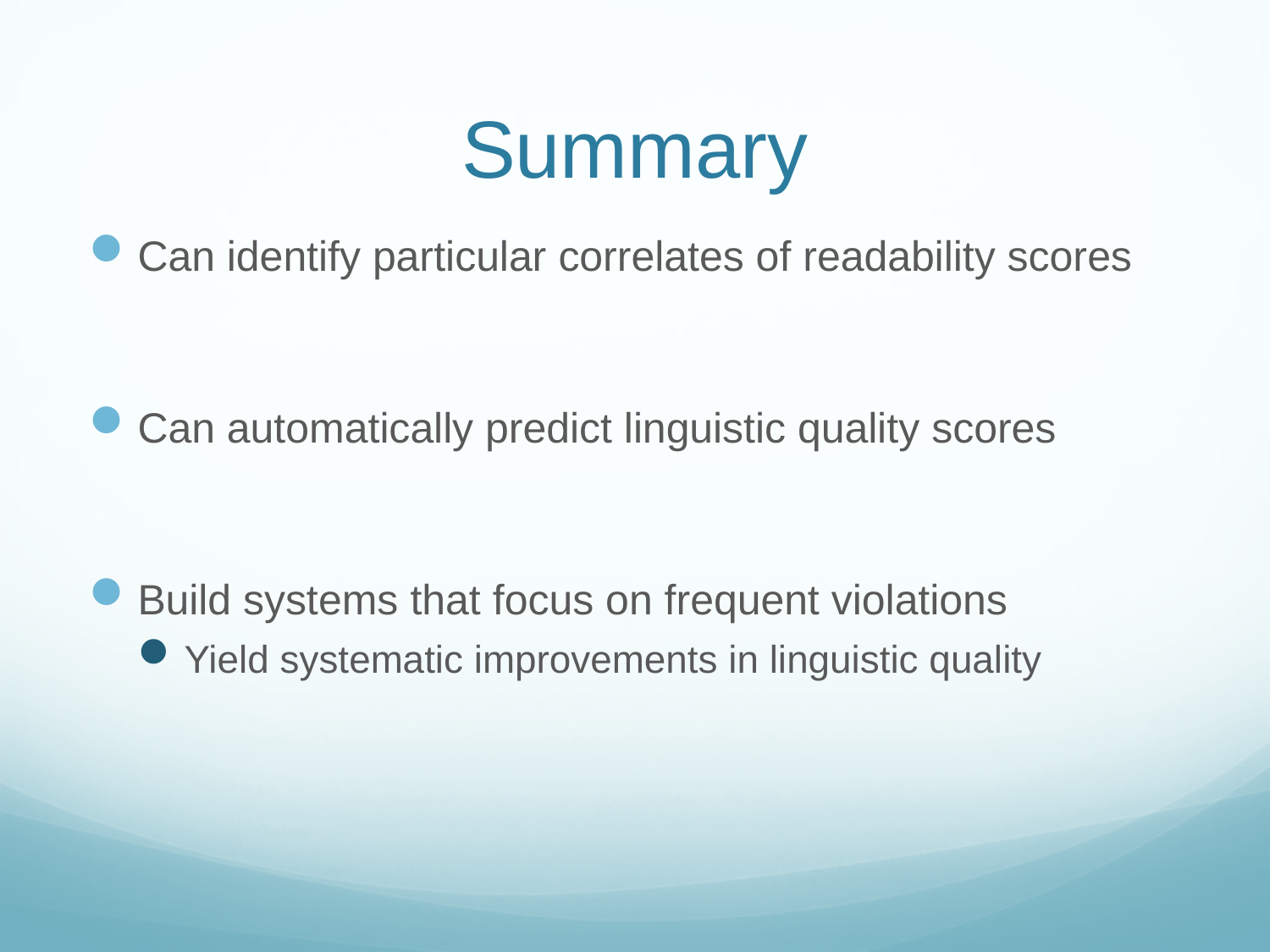

# Summary
Can identify particular correlates of readability scores

Can automatically predict linguistic quality scores

Build systems that focus on frequent violations
Yield systematic improvements in linguistic quality